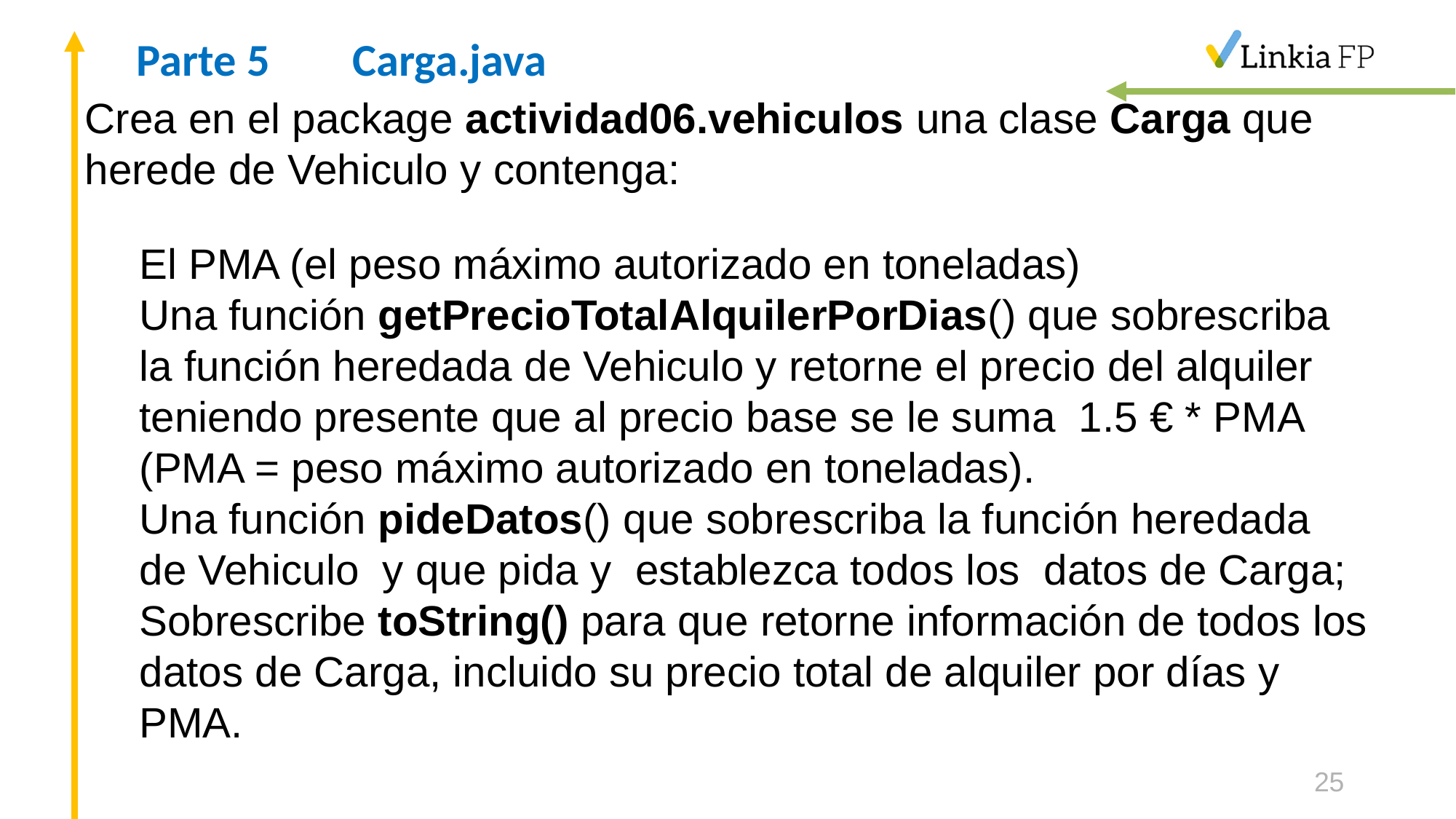

# Parte 5        Carga.java
Crea en el package actividad06.vehiculos una clase Carga que herede de Vehiculo y contenga:

El PMA (el peso máximo autorizado en toneladas)
Una función getPrecioTotalAlquilerPorDias() que sobrescriba la función heredada de Vehiculo y retorne el precio del alquiler teniendo presente que al precio base se le suma  1.5 € * PMA (PMA = peso máximo autorizado en toneladas).
Una función pideDatos() que sobrescriba la función heredada de Vehiculo  y que pida y  establezca todos los  datos de Carga;
Sobrescribe toString() para que retorne información de todos los datos de Carga, incluido su precio total de alquiler por días y PMA.
25